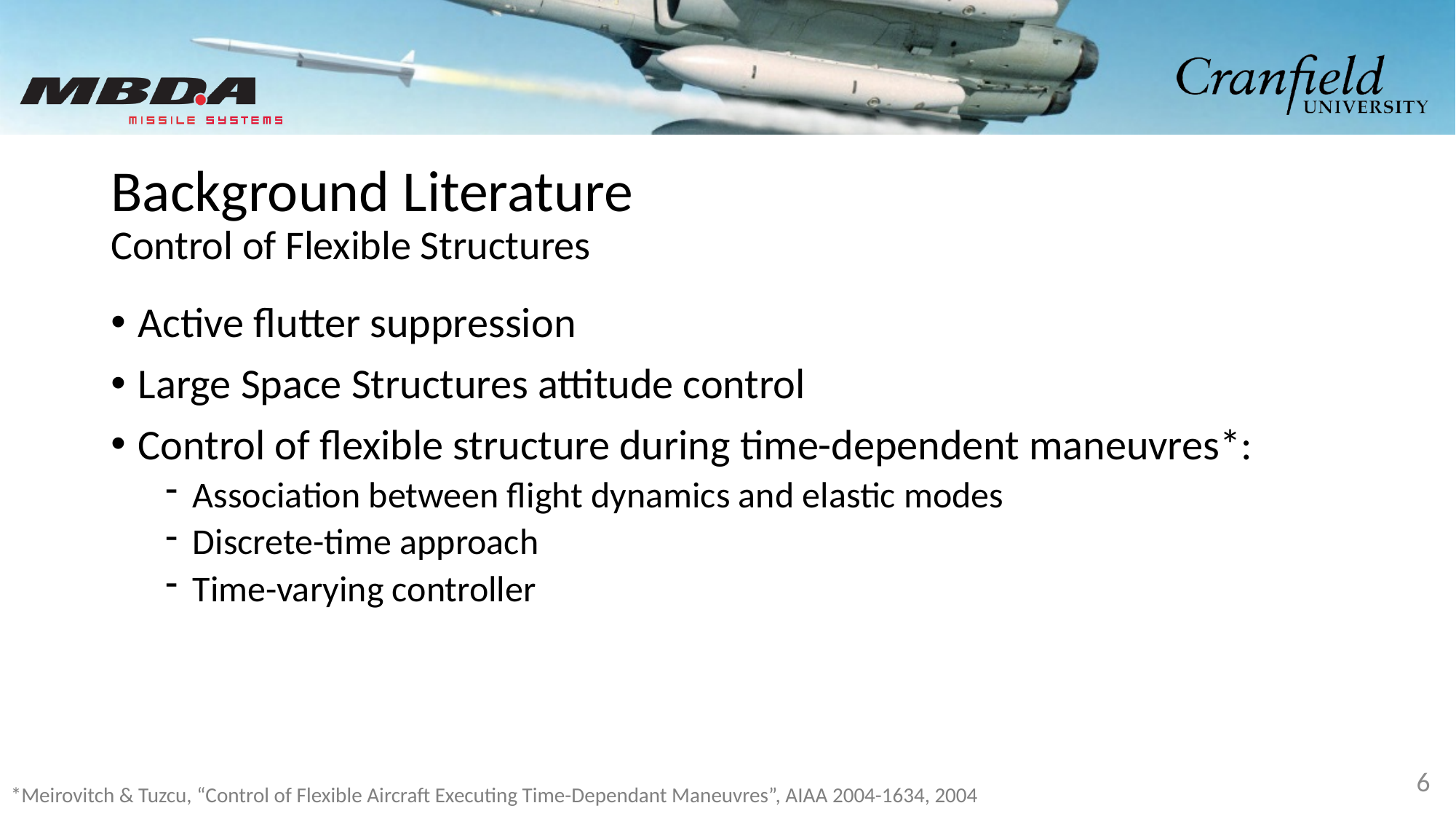

# Background Literature Control of Flexible Structures
Active flutter suppression
Large Space Structures attitude control
Control of flexible structure during time-dependent maneuvres*:
Association between flight dynamics and elastic modes
Discrete-time approach
Time-varying controller

6
*Meirovitch & Tuzcu, “Control of Flexible Aircraft Executing Time-Dependant Maneuvres”, AIAA 2004-1634, 2004